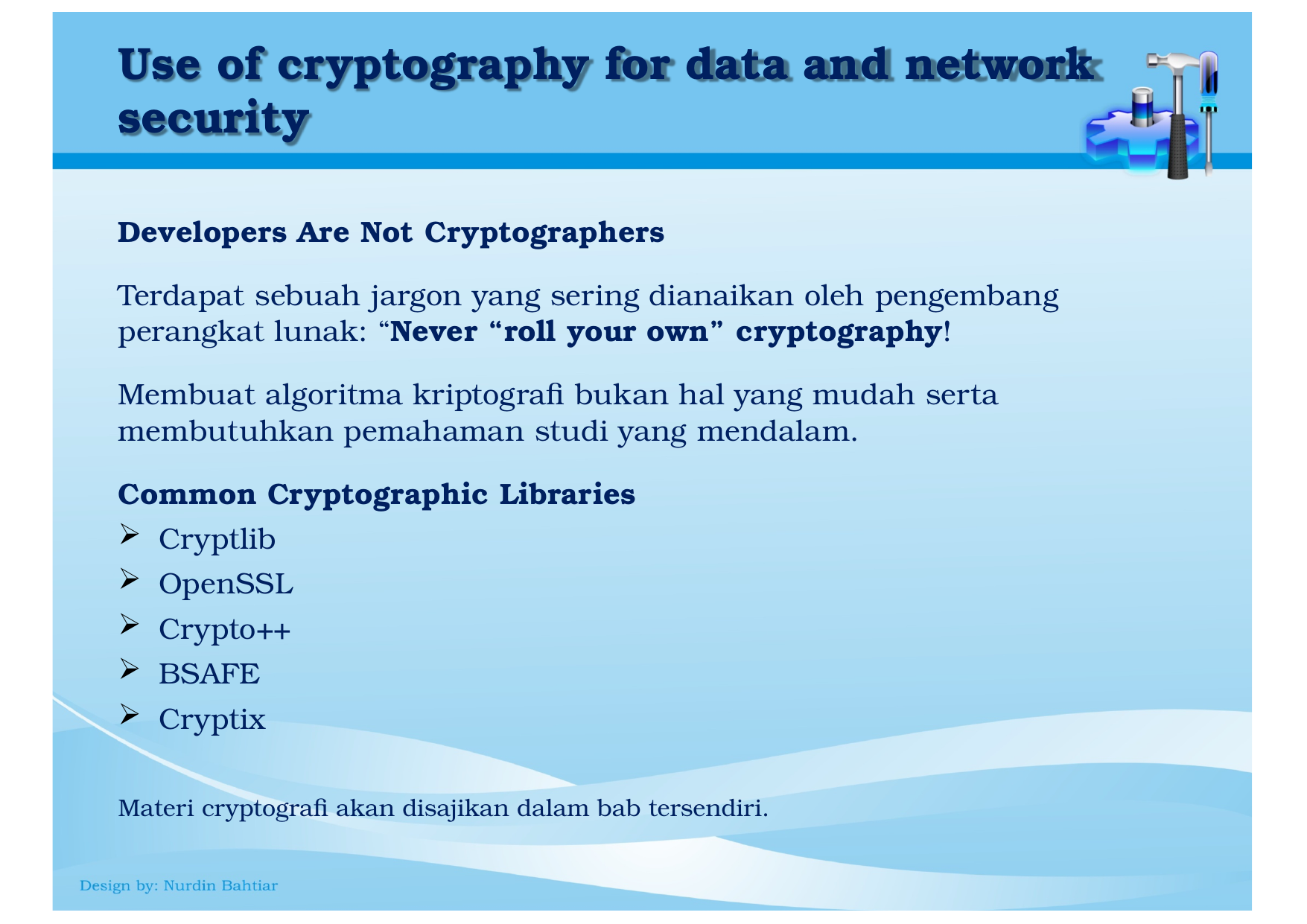

# Use of cryptography for data and network  security

Developers Are Not Cryptographers
Terdapat sebuah jargon yang sering dianaikan oleh pengembang  perangkat lunak: “Never “roll your own” cryptography!
Membuat algoritma kriptografi bukan hal yang mudah serta  membutuhkan pemahaman studi yang mendalam.
Common Cryptographic Libraries
Cryptlib
OpenSSL
Crypto++
BSAFE
Cryptix

Materi cryptografi akan disajikan dalam bab tersendiri.